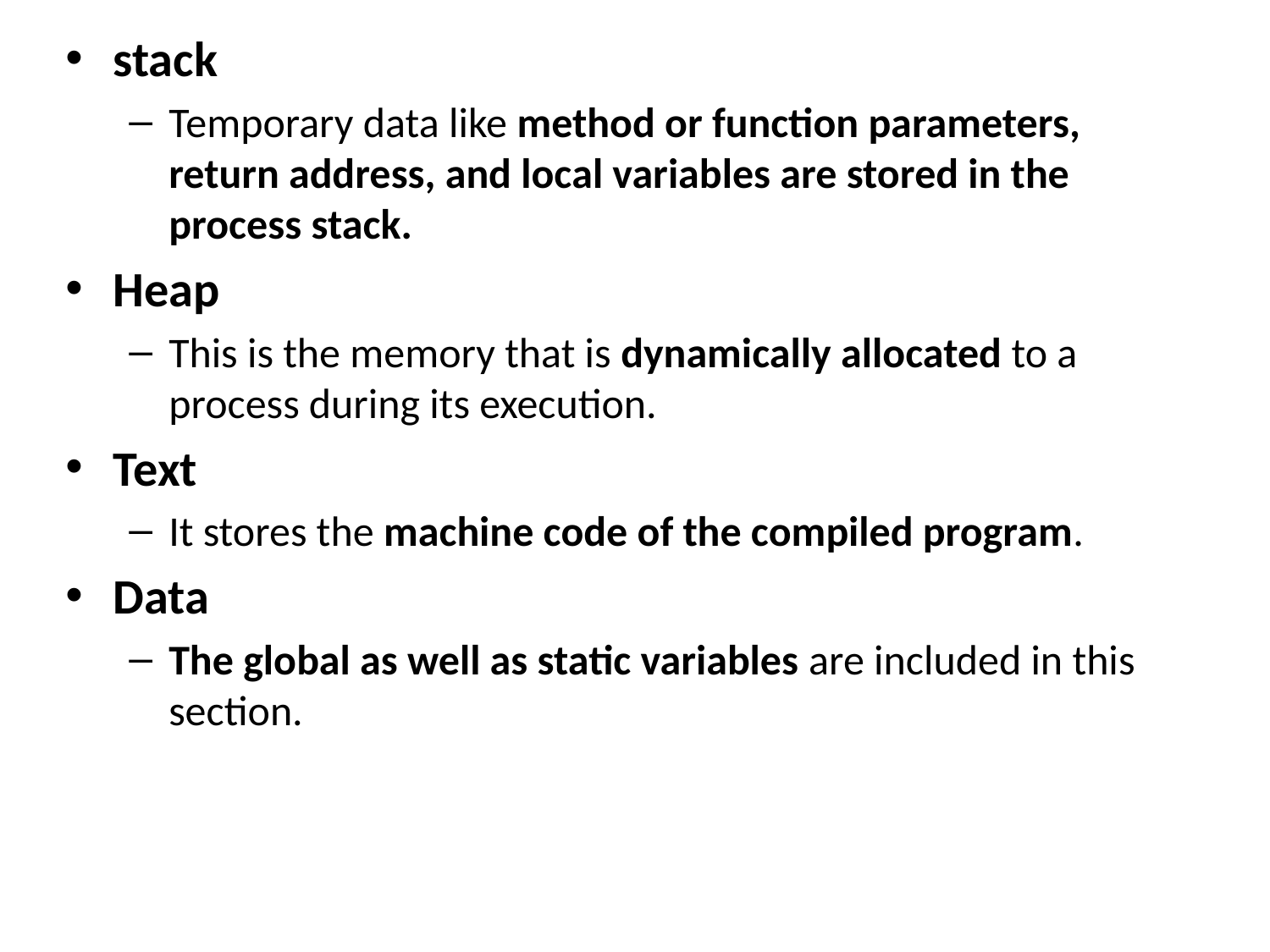

stack
Temporary data like method or function parameters, return address, and local variables are stored in the process stack.
Heap
This is the memory that is dynamically allocated to a process during its execution.
Text
It stores the machine code of the compiled program.
Data
The global as well as static variables are included in this section.